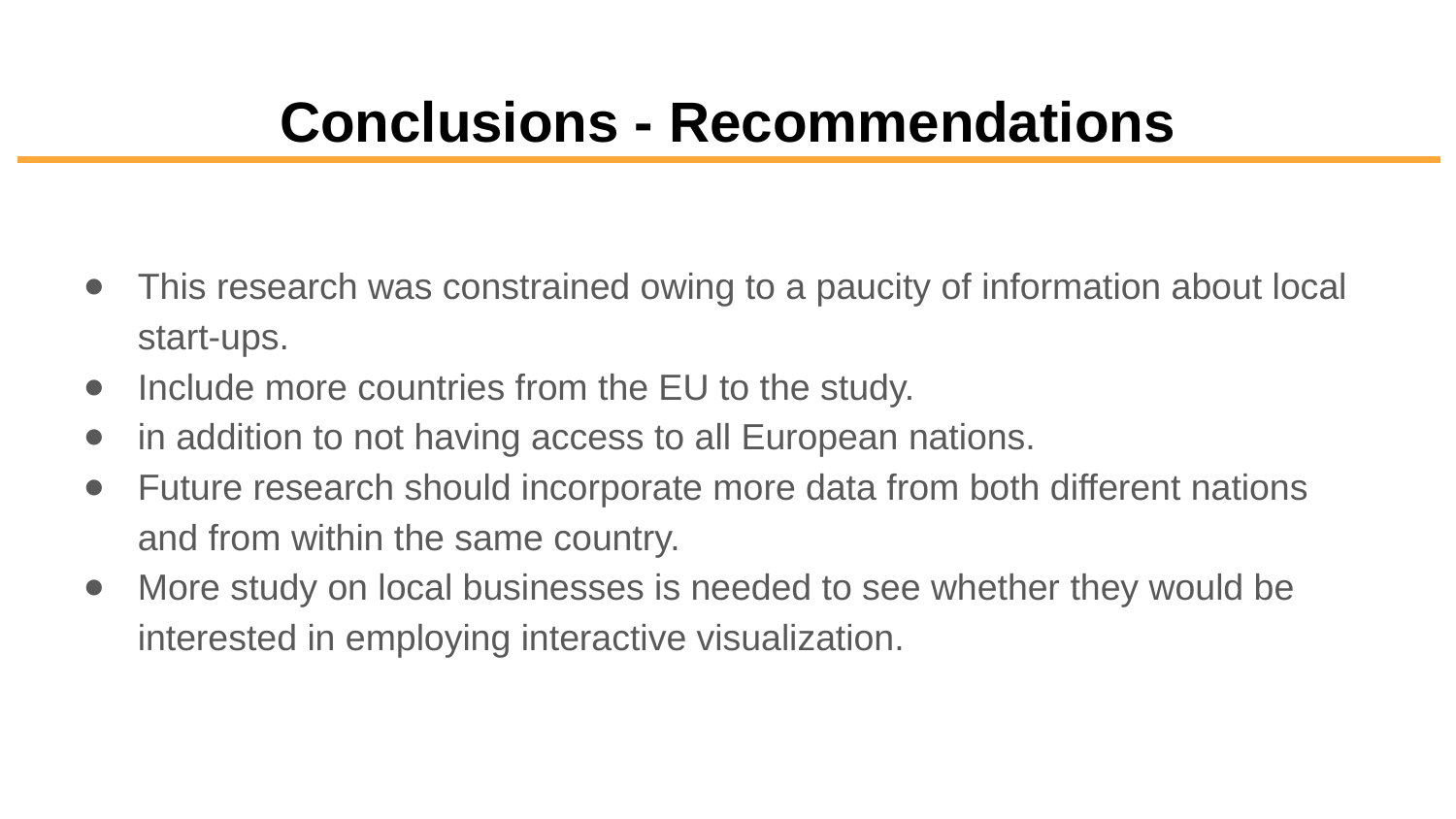

# Conclusions - Recommendations

This research was constrained owing to a paucity of information about local start-ups.
Include more countries from the EU to the study.
in addition to not having access to all European nations.
Future research should incorporate more data from both different nations and from within the same country.
More study on local businesses is needed to see whether they would be interested in employing interactive visualization.